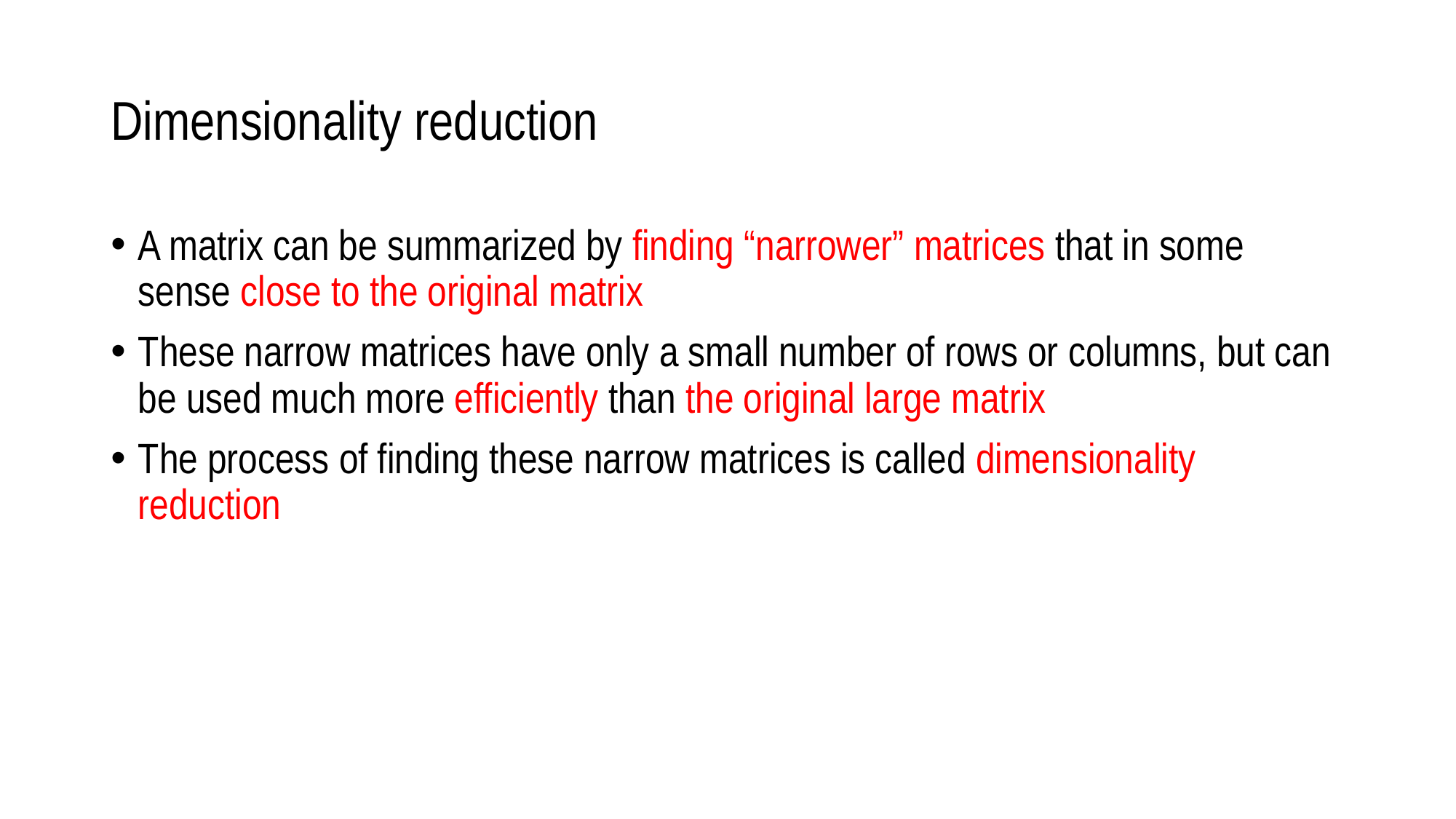

# Dimensionality reduction
A matrix can be summarized by finding “narrower” matrices that in some sense close to the original matrix
These narrow matrices have only a small number of rows or columns, but can be used much more efficiently than the original large matrix
The process of finding these narrow matrices is called dimensionality reduction